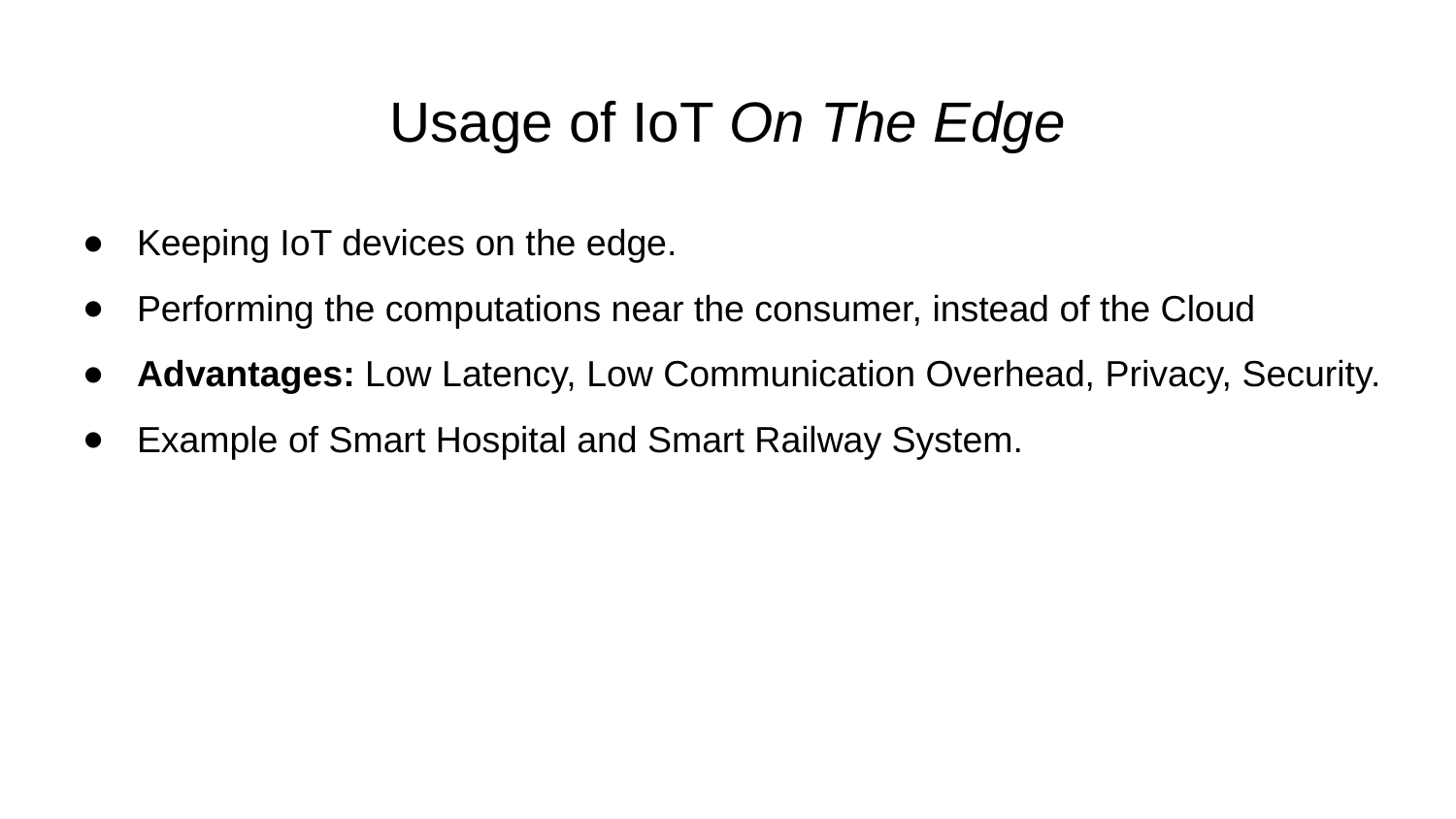

# Usage of IoT On The Edge
Keeping IoT devices on the edge.
Performing the computations near the consumer, instead of the Cloud
Advantages: Low Latency, Low Communication Overhead, Privacy, Security.
Example of Smart Hospital and Smart Railway System.